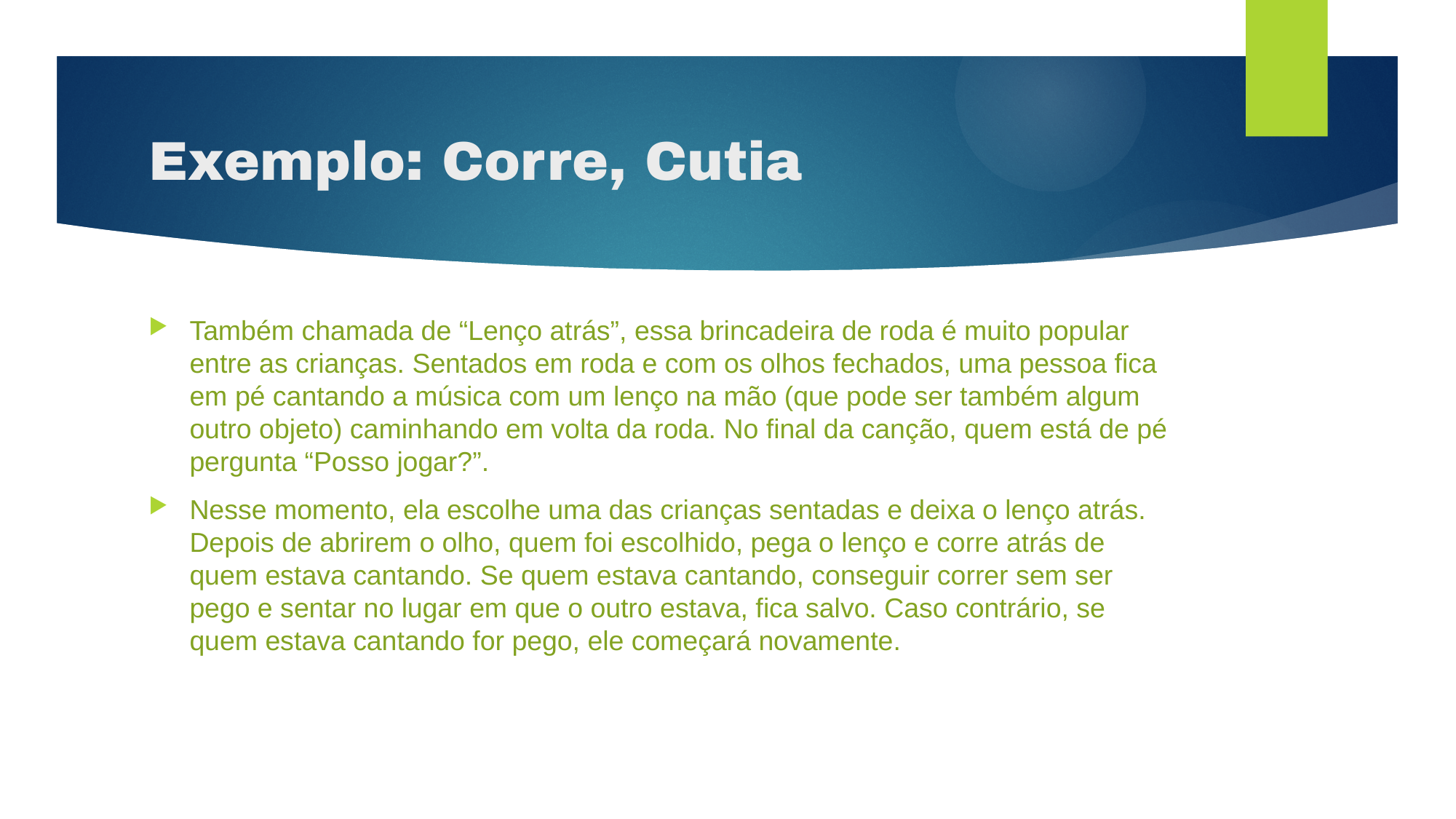

# Exemplo: Corre, Cutia
Também chamada de “Lenço atrás”, essa brincadeira de roda é muito popular entre as crianças. Sentados em roda e com os olhos fechados, uma pessoa fica em pé cantando a música com um lenço na mão (que pode ser também algum outro objeto) caminhando em volta da roda. No final da canção, quem está de pé pergunta “Posso jogar?”.
Nesse momento, ela escolhe uma das crianças sentadas e deixa o lenço atrás. Depois de abrirem o olho, quem foi escolhido, pega o lenço e corre atrás de quem estava cantando. Se quem estava cantando, conseguir correr sem ser pego e sentar no lugar em que o outro estava, fica salvo. Caso contrário, se quem estava cantando for pego, ele começará novamente.